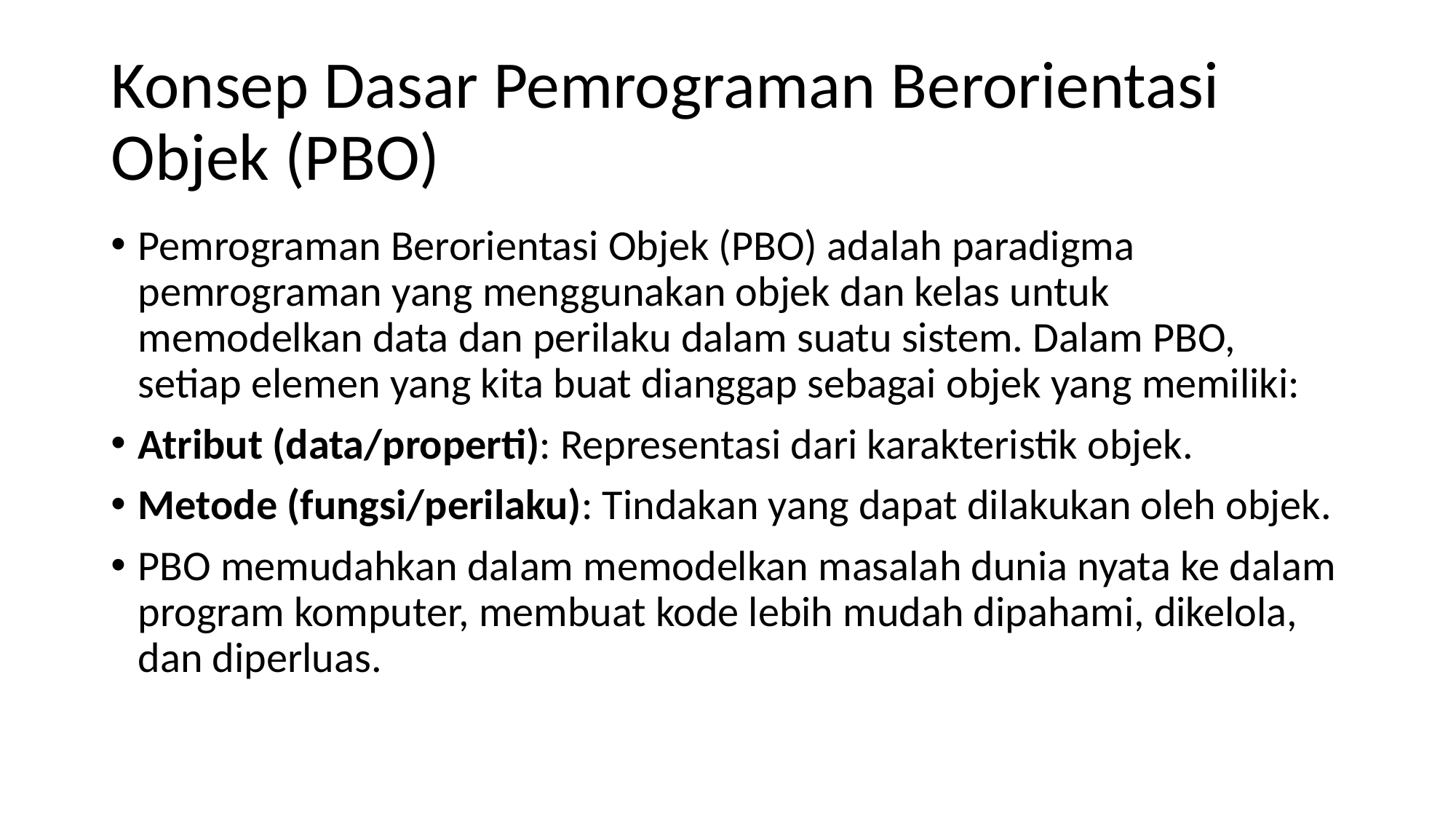

# Konsep Dasar Pemrograman Berorientasi Objek (PBO)
Pemrograman Berorientasi Objek (PBO) adalah paradigma pemrograman yang menggunakan objek dan kelas untuk memodelkan data dan perilaku dalam suatu sistem. Dalam PBO, setiap elemen yang kita buat dianggap sebagai objek yang memiliki:
Atribut (data/properti): Representasi dari karakteristik objek.
Metode (fungsi/perilaku): Tindakan yang dapat dilakukan oleh objek.
PBO memudahkan dalam memodelkan masalah dunia nyata ke dalam program komputer, membuat kode lebih mudah dipahami, dikelola, dan diperluas.